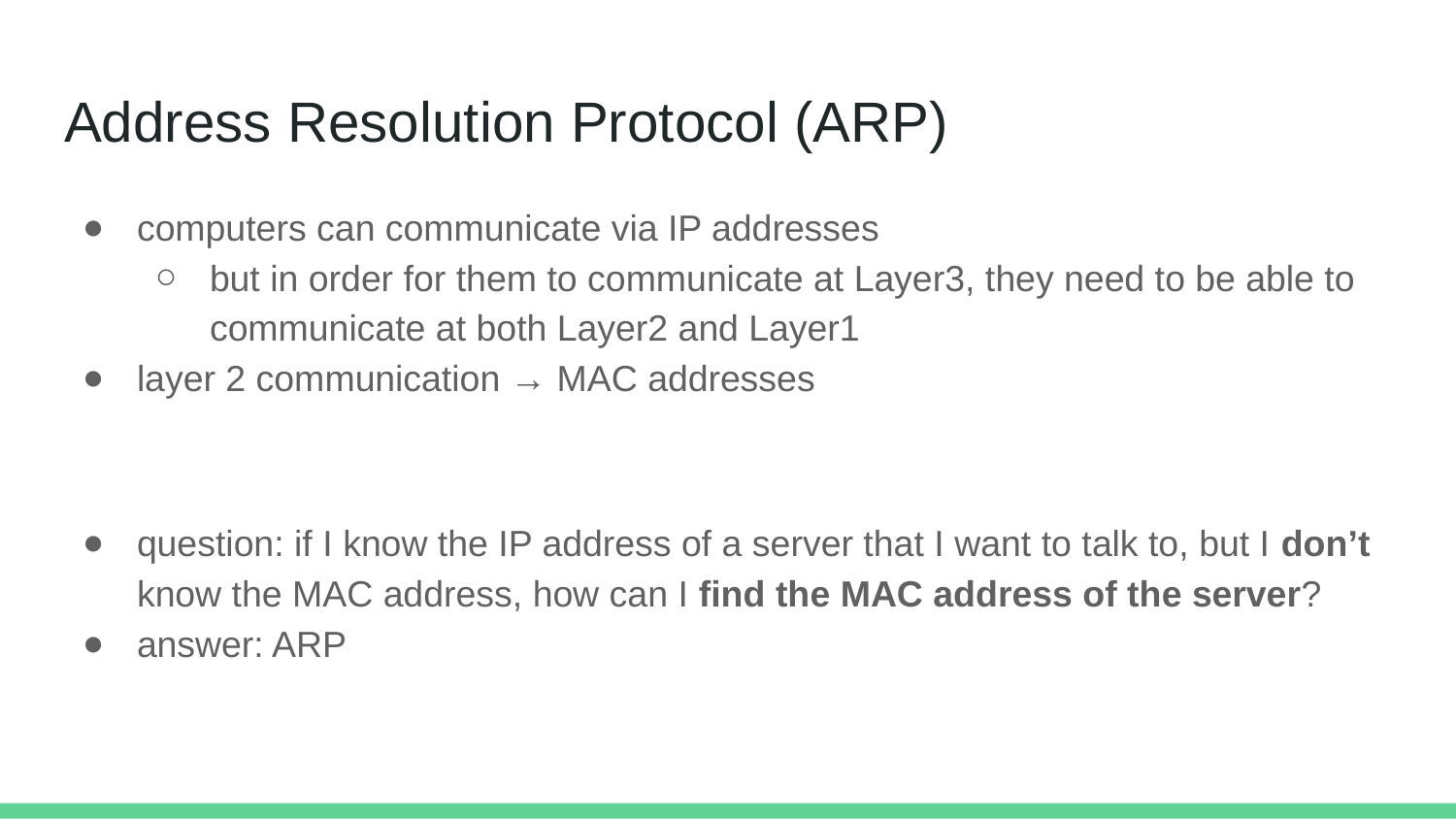

# Address Resolution Protocol (ARP)
computers can communicate via IP addresses
but in order for them to communicate at Layer3, they need to be able to communicate at both Layer2 and Layer1
layer 2 communication → MAC addresses

question: if I know the IP address of a server that I want to talk to, but I don’t know the MAC address, how can I find the MAC address of the server?
answer: ARP